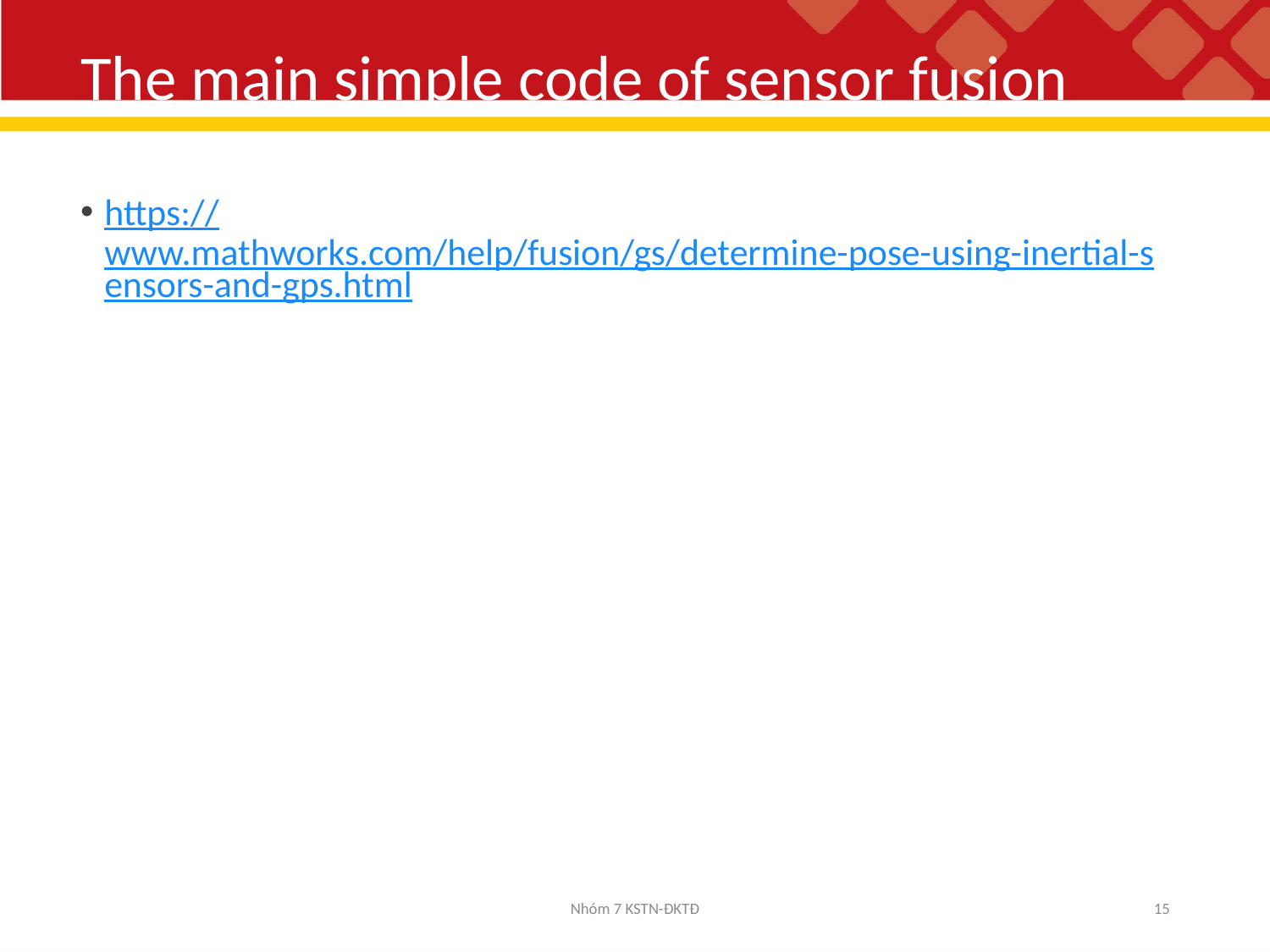

# The main simple code of sensor fusion
https://www.mathworks.com/help/fusion/gs/determine-pose-using-inertial-sensors-and-gps.html

Nhóm 7 KSTN-ĐKTĐ
15